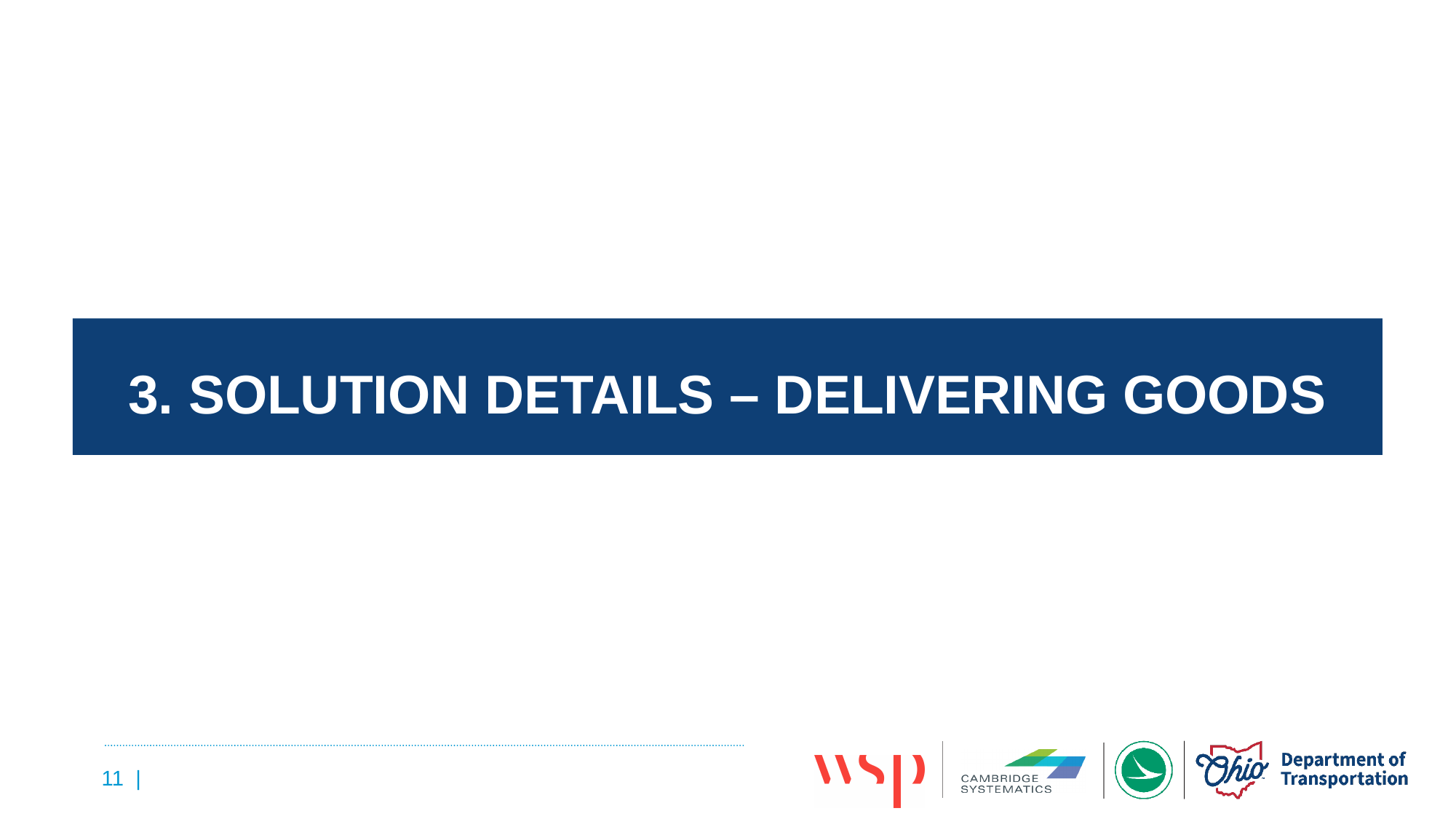

# 3. Solution Details – Delivering Goods